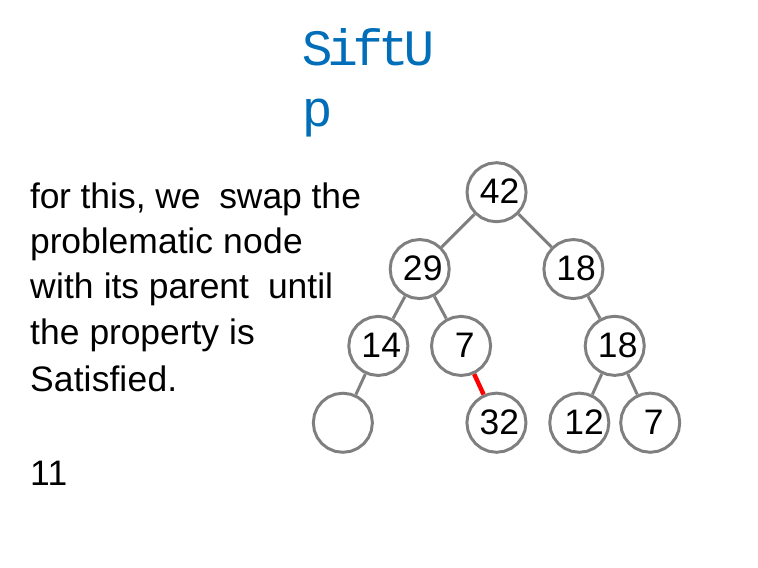

# SiftUp

42
for this, we  swap the problematic node  with its parent  until the property is
Satisfied.
	                  11

29
18

14	7
18

32	12	7